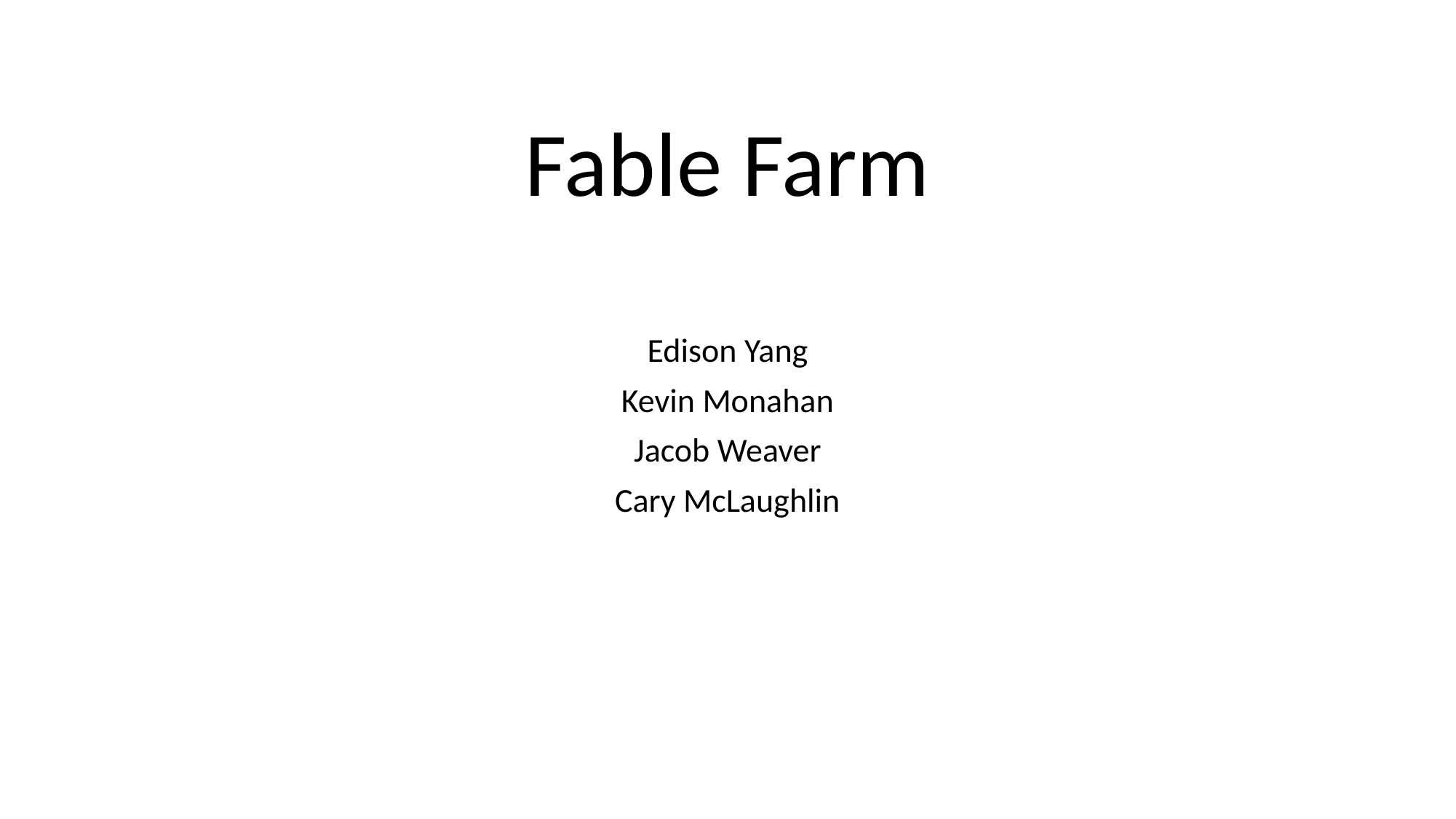

# Fable Farm
Edison Yang
Kevin Monahan
Jacob Weaver
Cary McLaughlin